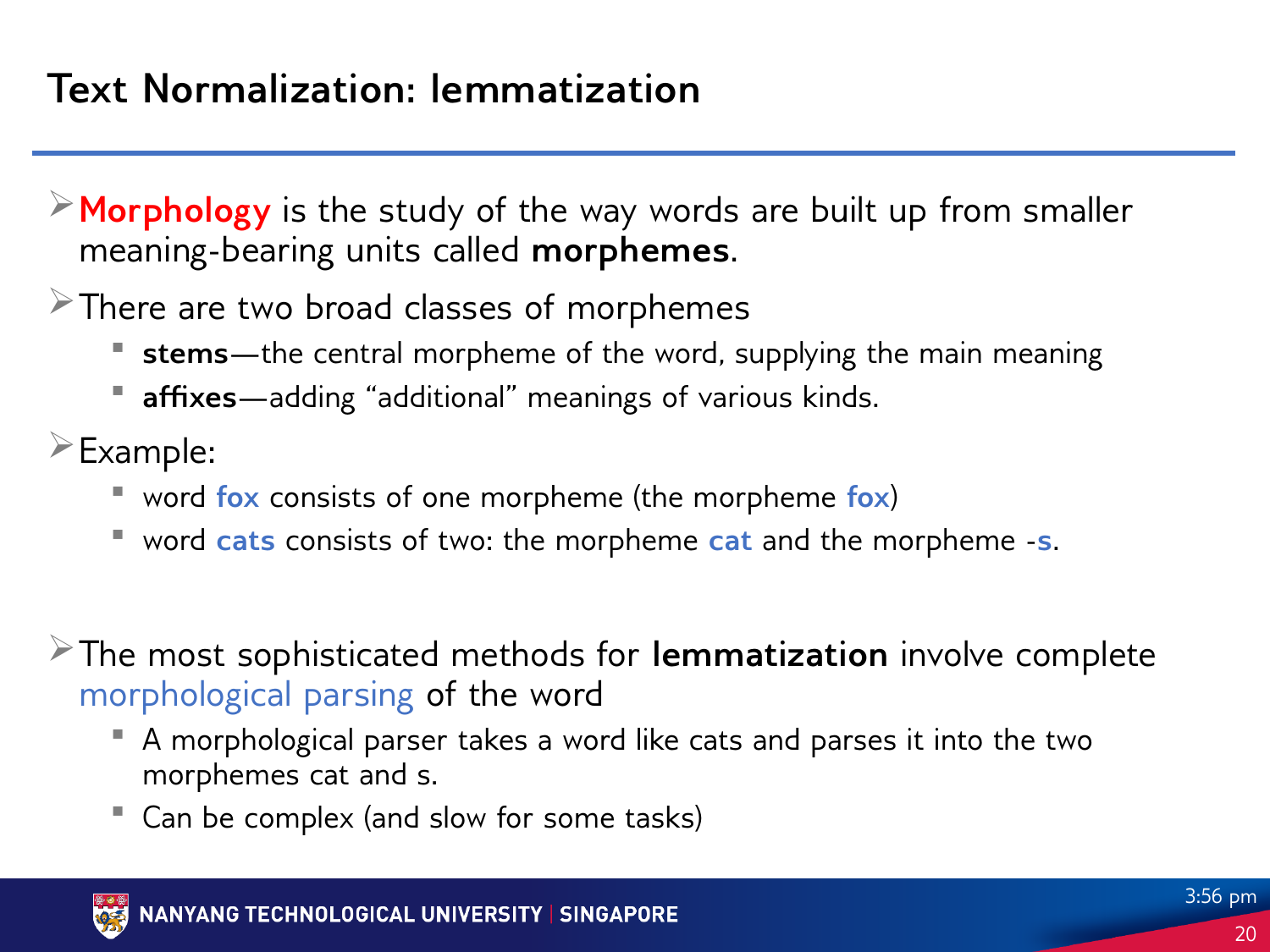

# Text Normalization: lemmatization
Morphology is the study of the way words are built up from smaller meaning-bearing units called morphemes.
There are two broad classes of morphemes
stems—the central morpheme of the word, supplying the main meaning
affixes—adding “additional” meanings of various kinds.
Example:
word fox consists of one morpheme (the morpheme fox)
word cats consists of two: the morpheme cat and the morpheme -s.

The most sophisticated methods for lemmatization involve complete morphological parsing of the word
A morphological parser takes a word like cats and parses it into the two morphemes cat and s.
Can be complex (and slow for some tasks)
3:56 pm
20